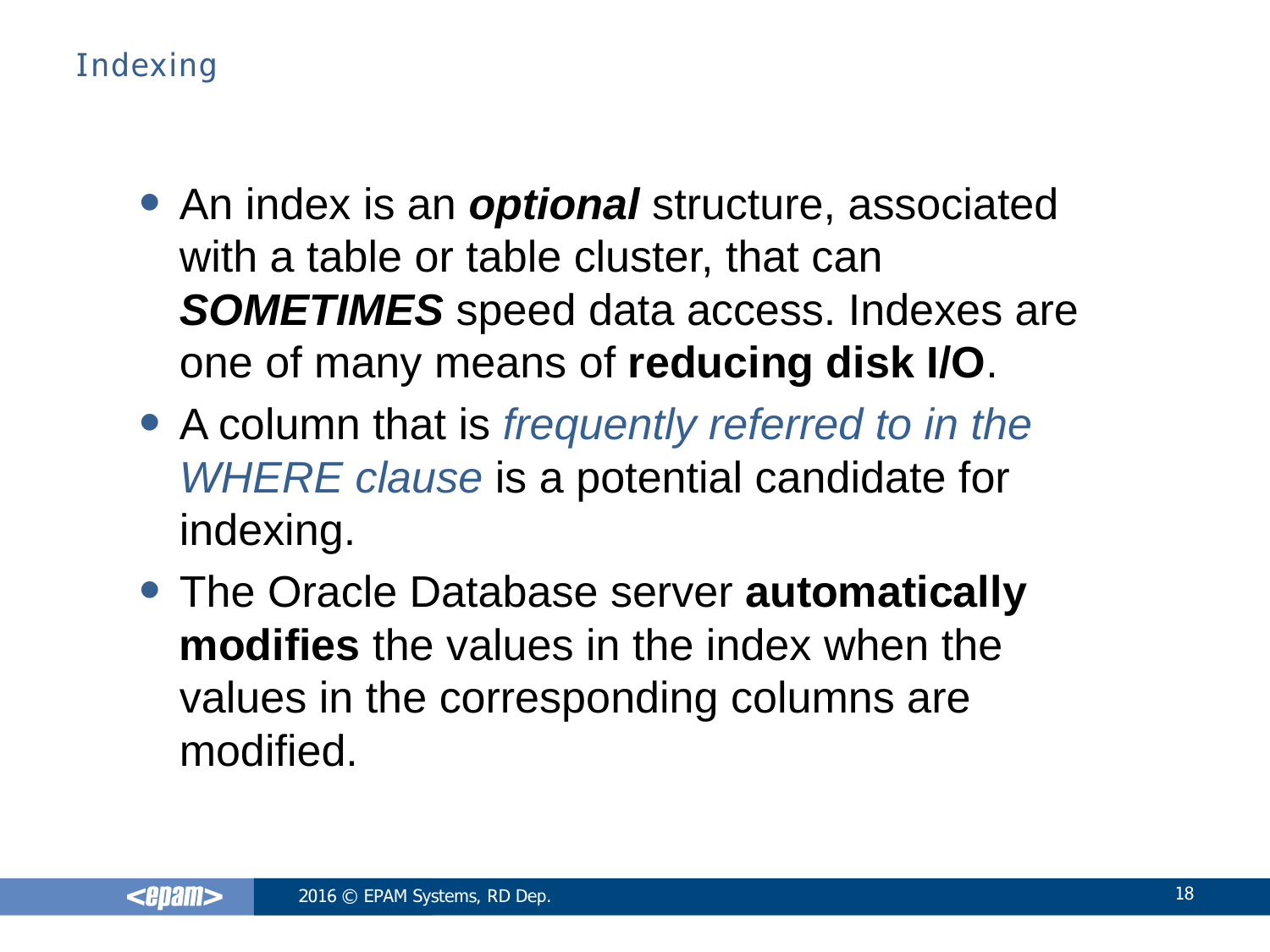

# Indexing
An index is an optional structure, associated with a table or table cluster, that can SOMETIMES speed data access. Indexes are one of many means of reducing disk I/O.
A column that is frequently referred to in the WHERE clause is a potential candidate for indexing.
The Oracle Database server automatically modifies the values in the index when the values in the corresponding columns are modified.

18
2016 © EPAM Systems, RD Dep.